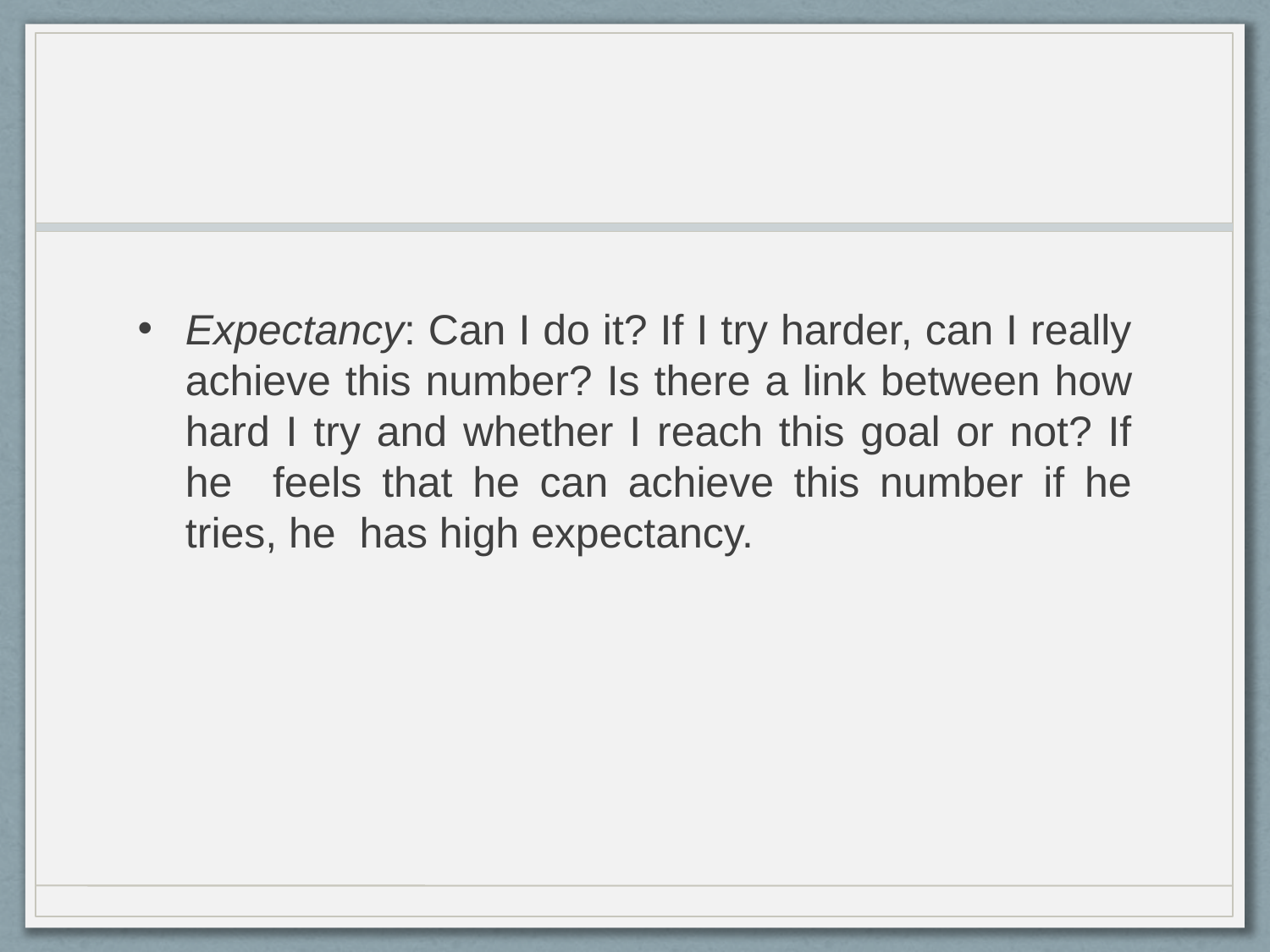

#
Expectancy: Can I do it? If I try harder, can I really achieve this number? Is there a link between how hard I try and whether I reach this goal or not? If he  feels that he can achieve this number if he tries, he  has high expectancy.